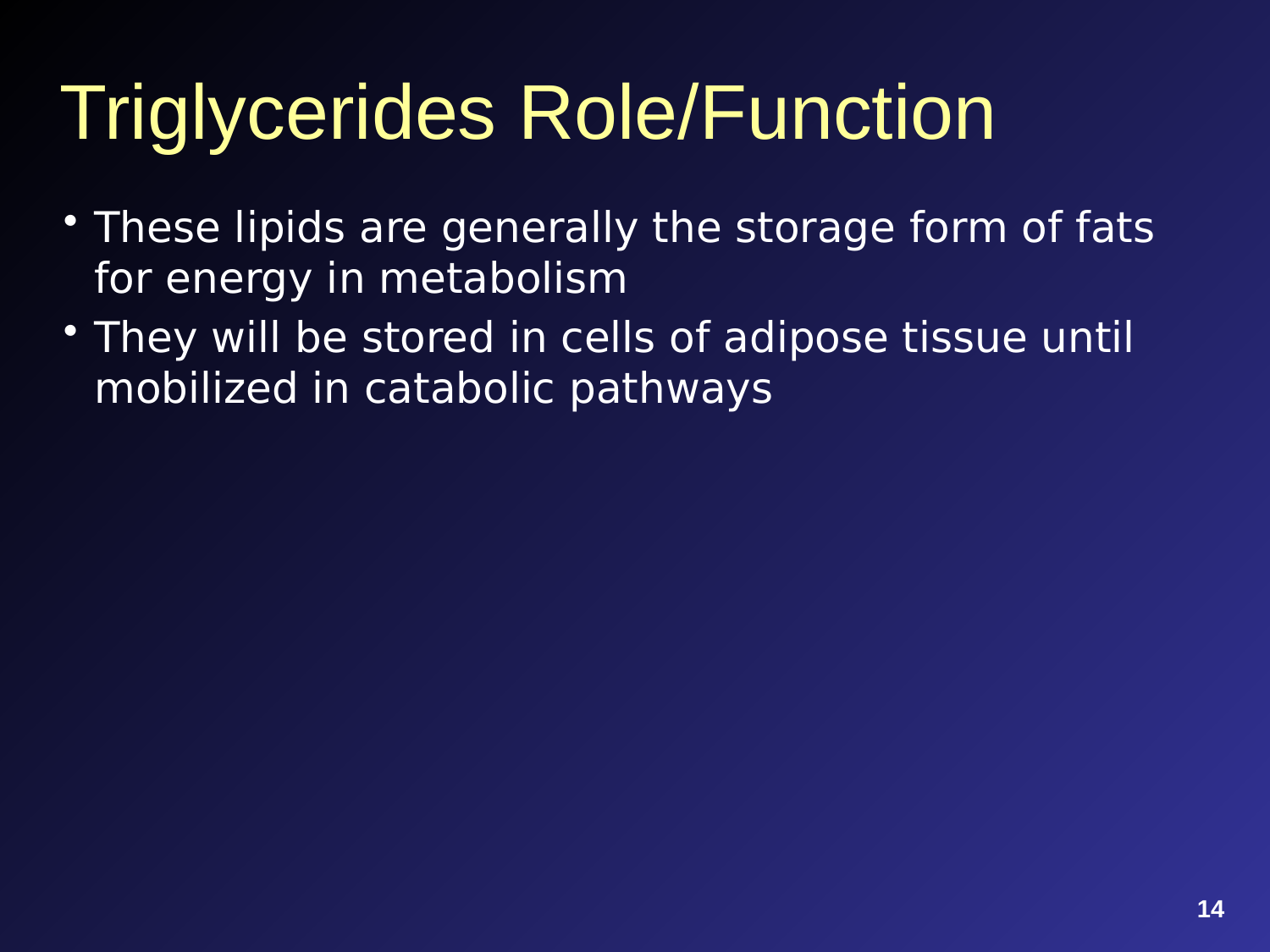

# Triglycerides Role/Function
These lipids are generally the storage form of fats for energy in metabolism
They will be stored in cells of adipose tissue until mobilized in catabolic pathways
14